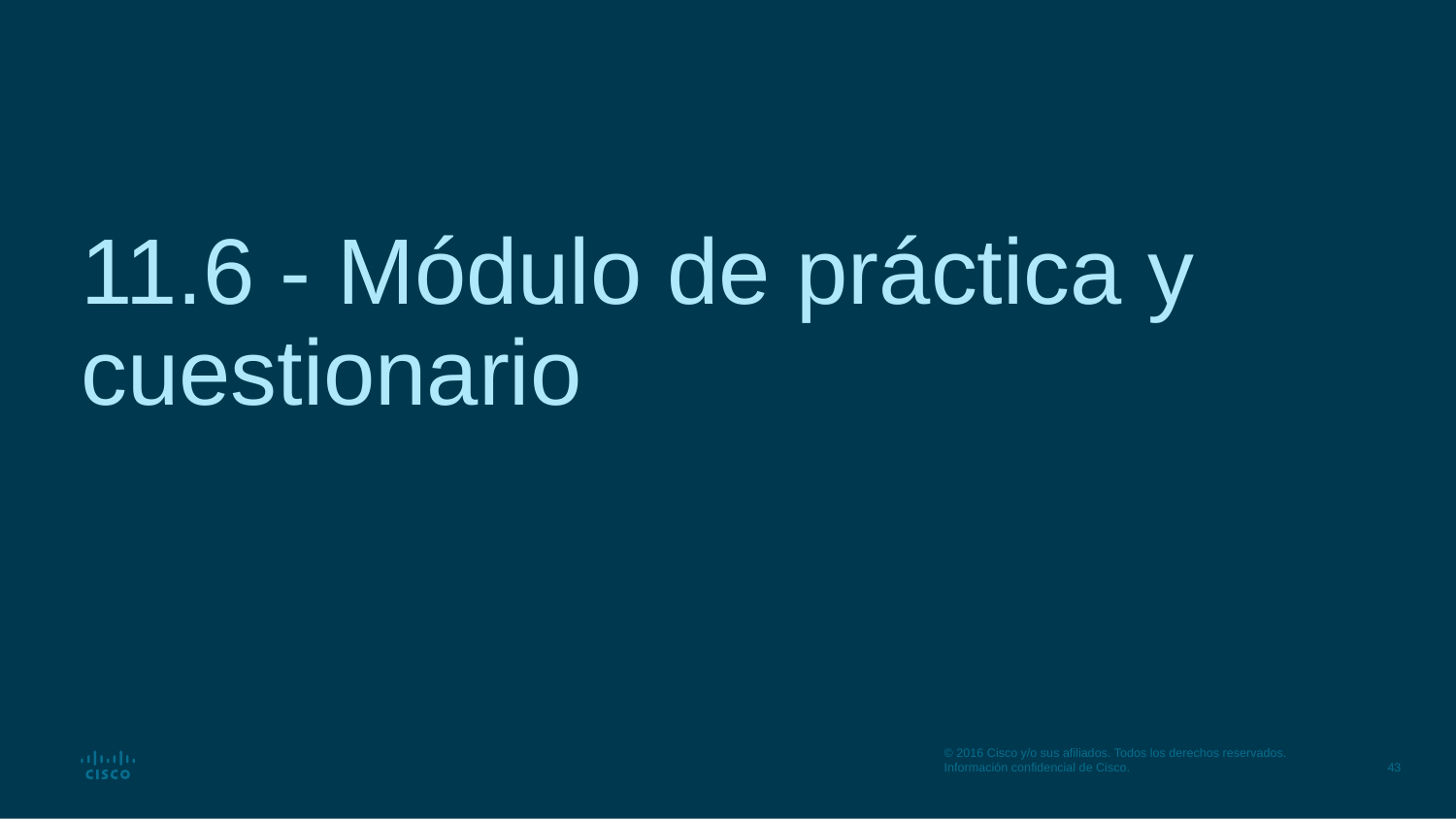

# 11.6 - Módulo de práctica y cuestionario